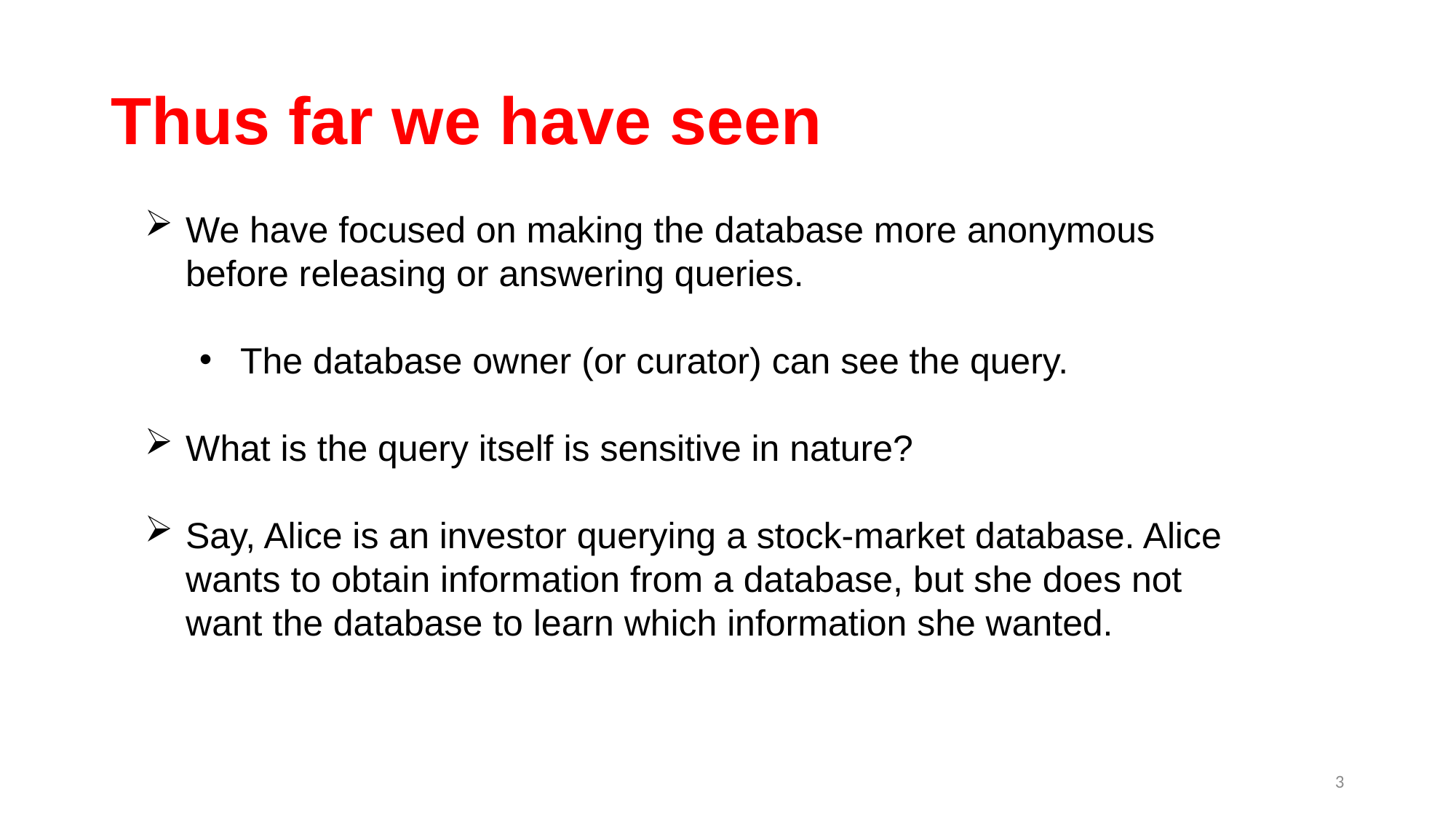

# Thus far we have seen
We have focused on making the database more anonymous before releasing or answering queries.

The database owner (or curator) can see the query.

What is the query itself is sensitive in nature?

Say, Alice is an investor querying a stock-market database. Alice wants to obtain information from a database, but she does not want the database to learn which information she wanted.

3